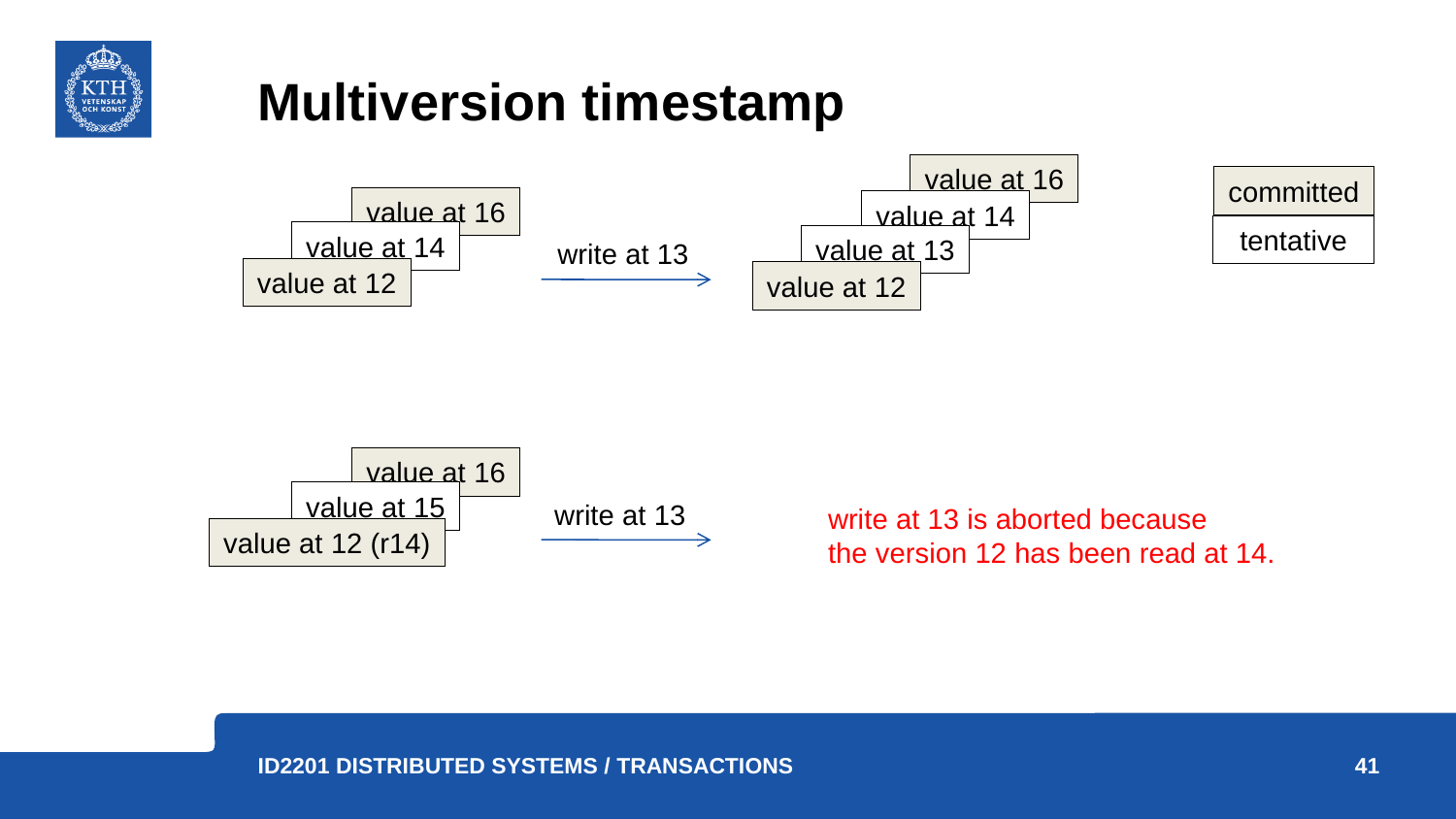

# Multiversion timestamp
value at 16
committed
value at 16
value at 14
tentative
value at 14
value at 13
write at 13
value at 12
value at 12
value at 16
value at 15
write at 13
write at 13 is aborted because
the version 12 has been read at 14.
value at 12 (r14)
41
ID2201 Distributed Systems / Transactions